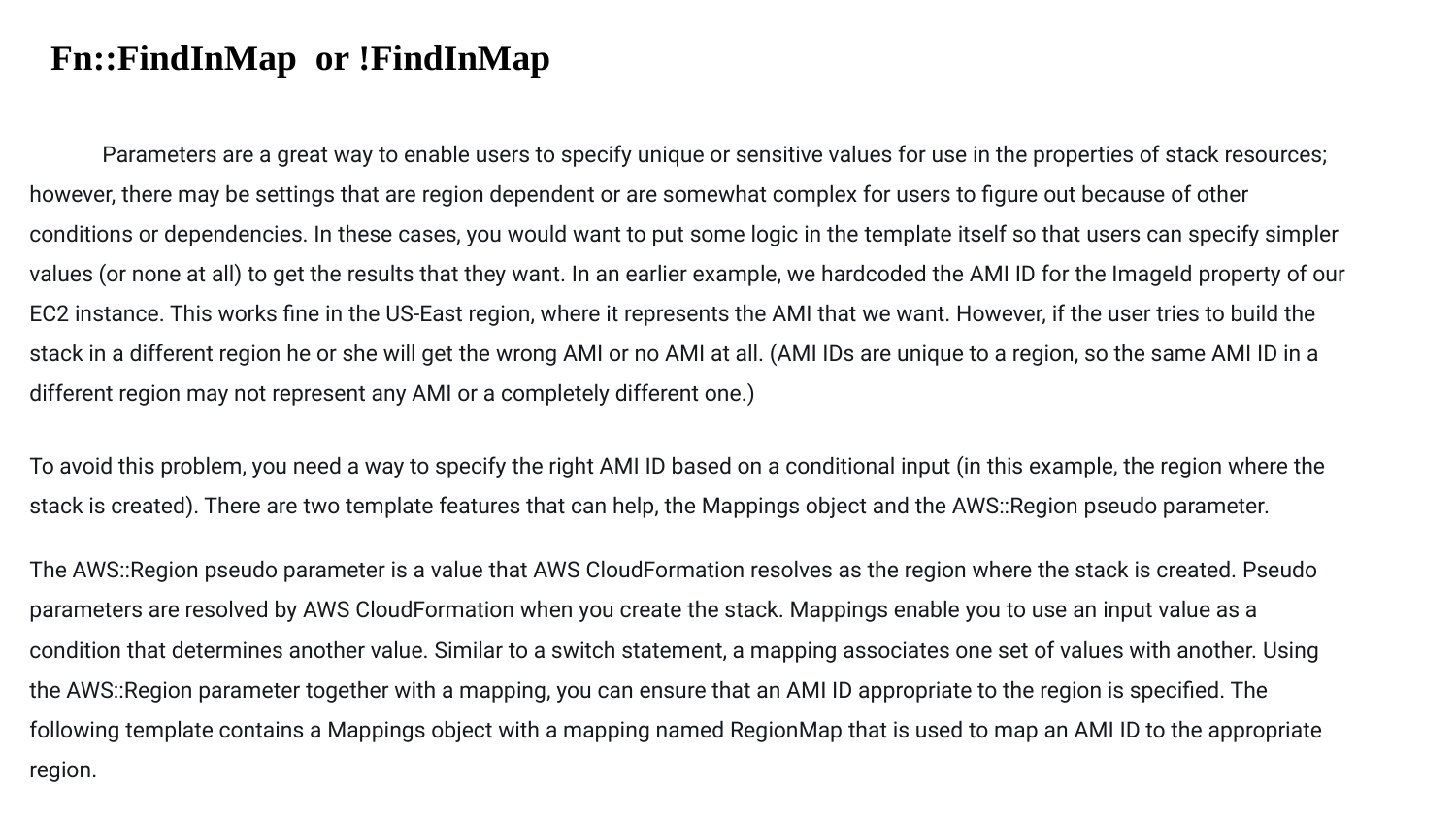

# Fn::FindInMap  or !FindInMap
Parameters are a great way to enable users to specify unique or sensitive values for use in the properties of stack resources; however, there may be settings that are region dependent or are somewhat complex for users to figure out because of other conditions or dependencies. In these cases, you would want to put some logic in the template itself so that users can specify simpler values (or none at all) to get the results that they want. In an earlier example, we hardcoded the AMI ID for the ImageId property of our EC2 instance. This works fine in the US-East region, where it represents the AMI that we want. However, if the user tries to build the stack in a different region he or she will get the wrong AMI or no AMI at all. (AMI IDs are unique to a region, so the same AMI ID in a different region may not represent any AMI or a completely different one.)
To avoid this problem, you need a way to specify the right AMI ID based on a conditional input (in this example, the region where the stack is created). There are two template features that can help, the Mappings object and the AWS::Region pseudo parameter.
The AWS::Region pseudo parameter is a value that AWS CloudFormation resolves as the region where the stack is created. Pseudo parameters are resolved by AWS CloudFormation when you create the stack. Mappings enable you to use an input value as a condition that determines another value. Similar to a switch statement, a mapping associates one set of values with another. Using the AWS::Region parameter together with a mapping, you can ensure that an AMI ID appropriate to the region is specified. The following template contains a Mappings object with a mapping named RegionMap that is used to map an AMI ID to the appropriate region.